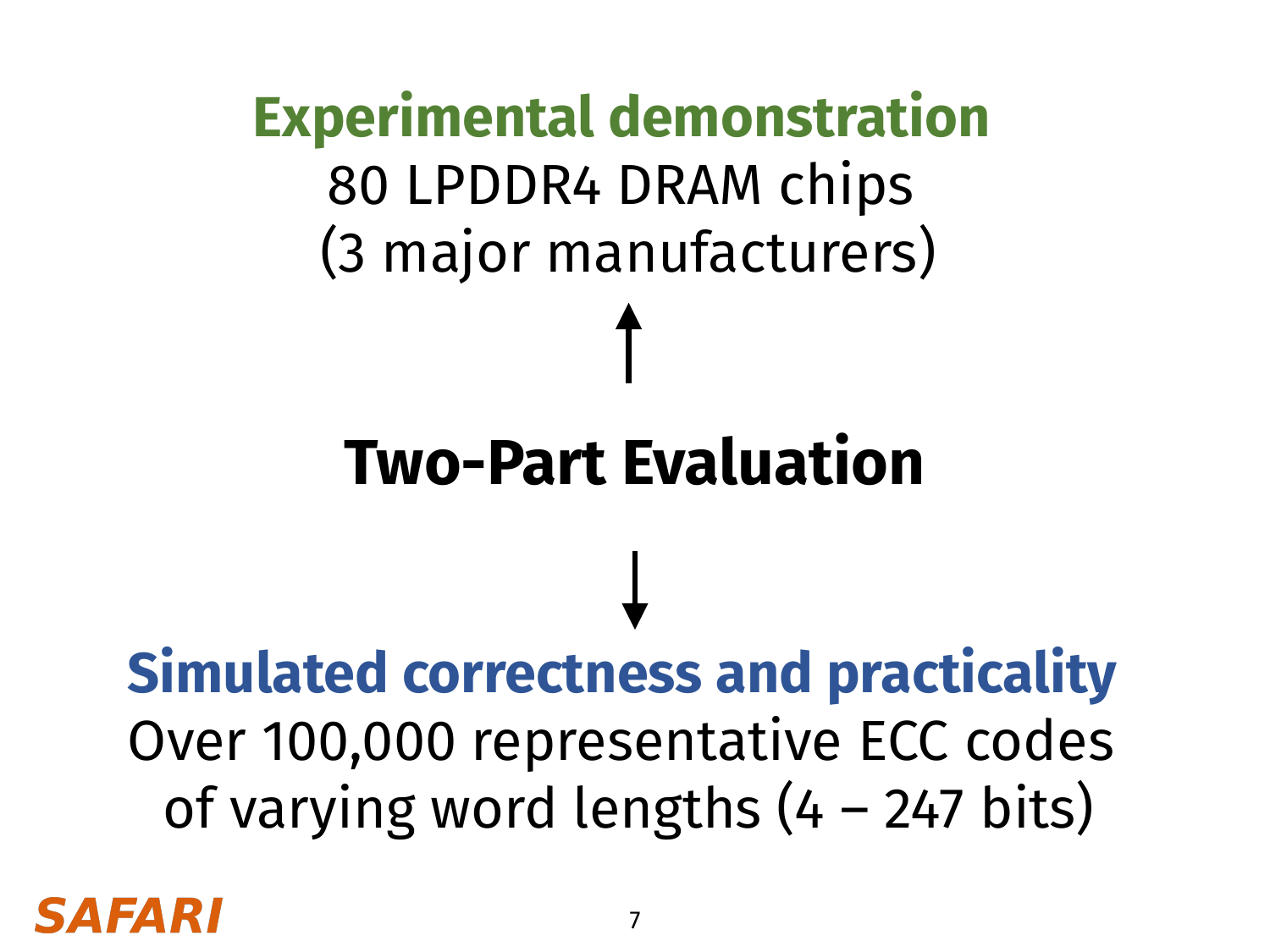

Experimental demonstration
80 LPDDR4 DRAM chips
(3 major manufacturers)
Two-Part Evaluation
Simulated correctness and practicality
Over 100,000 representative ECC codes
of varying word lengths (4 – 247 bits)
7